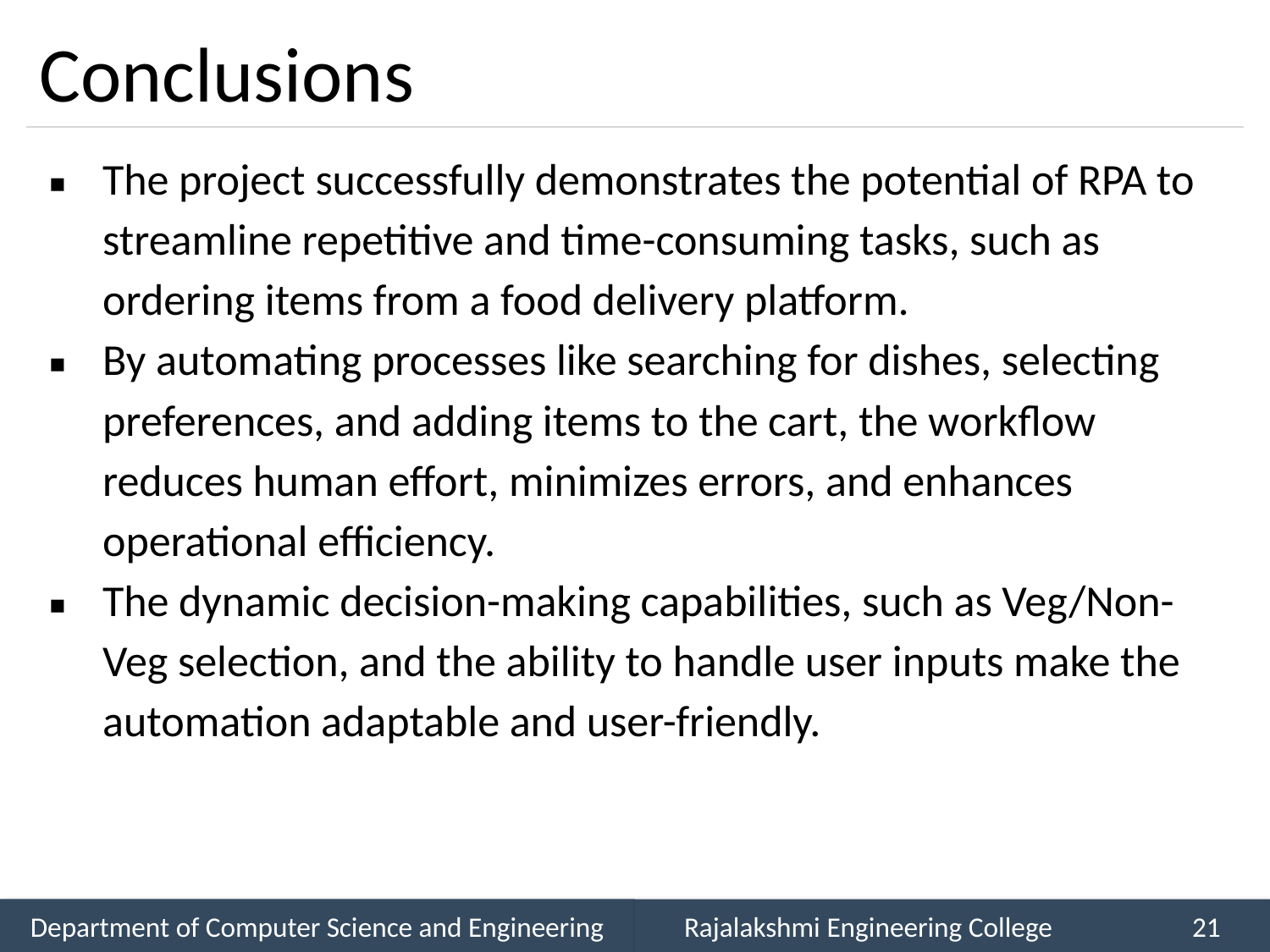

# Conclusions
The project successfully demonstrates the potential of RPA to streamline repetitive and time-consuming tasks, such as ordering items from a food delivery platform.
By automating processes like searching for dishes, selecting preferences, and adding items to the cart, the workflow reduces human effort, minimizes errors, and enhances operational efficiency.
The dynamic decision-making capabilities, such as Veg/Non-Veg selection, and the ability to handle user inputs make the automation adaptable and user-friendly.